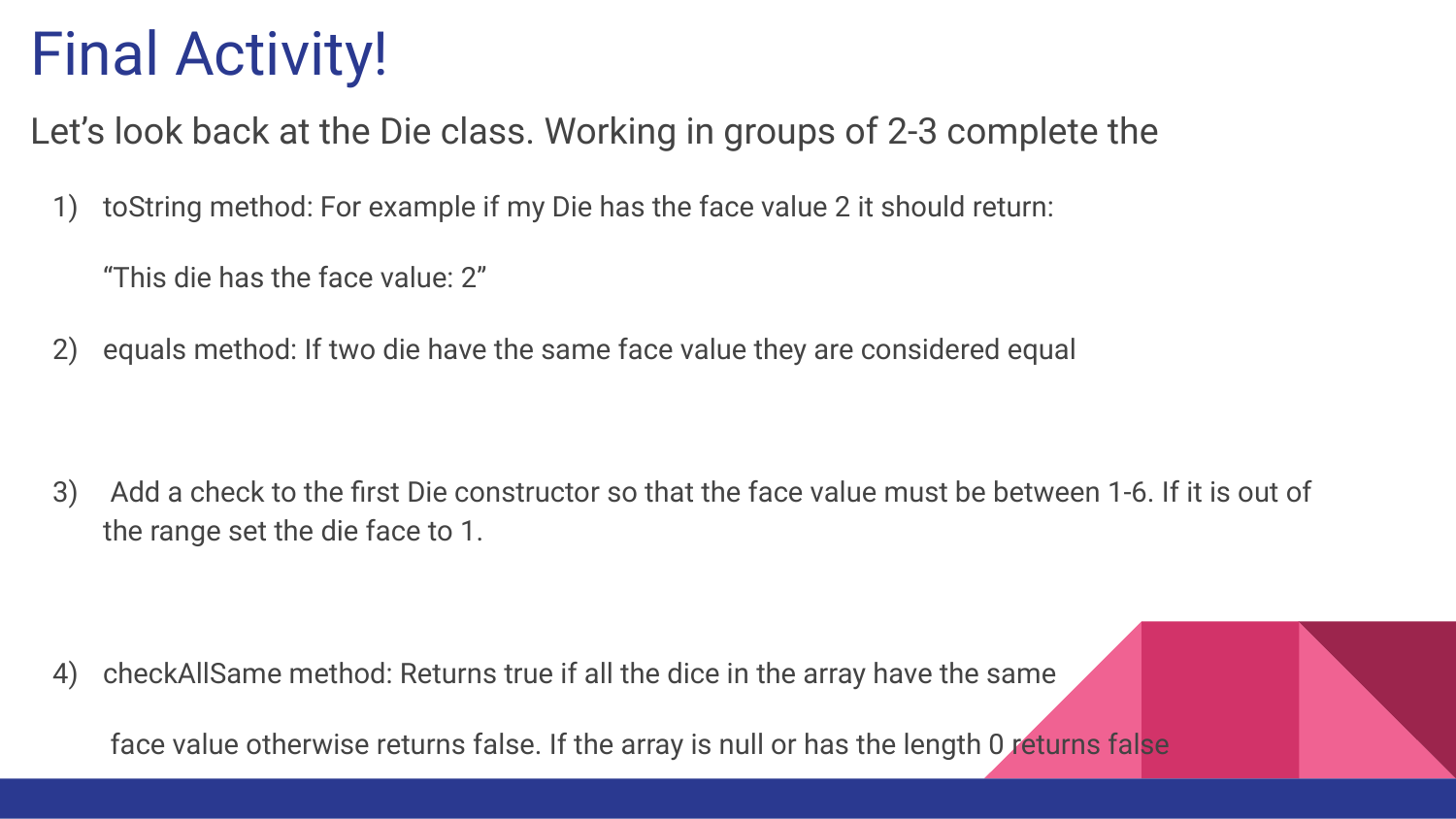

# Final Activity!
Let’s look back at the Die class. Working in groups of 2-3 complete the
toString method: For example if my Die has the face value 2 it should return:
“This die has the face value: 2”
equals method: If two die have the same face value they are considered equal

 Add a check to the first Die constructor so that the face value must be between 1-6. If it is out of the range set the die face to 1.

checkAllSame method: Returns true if all the dice in the array have the same
 face value otherwise returns false. If the array is null or has the length 0 returns false